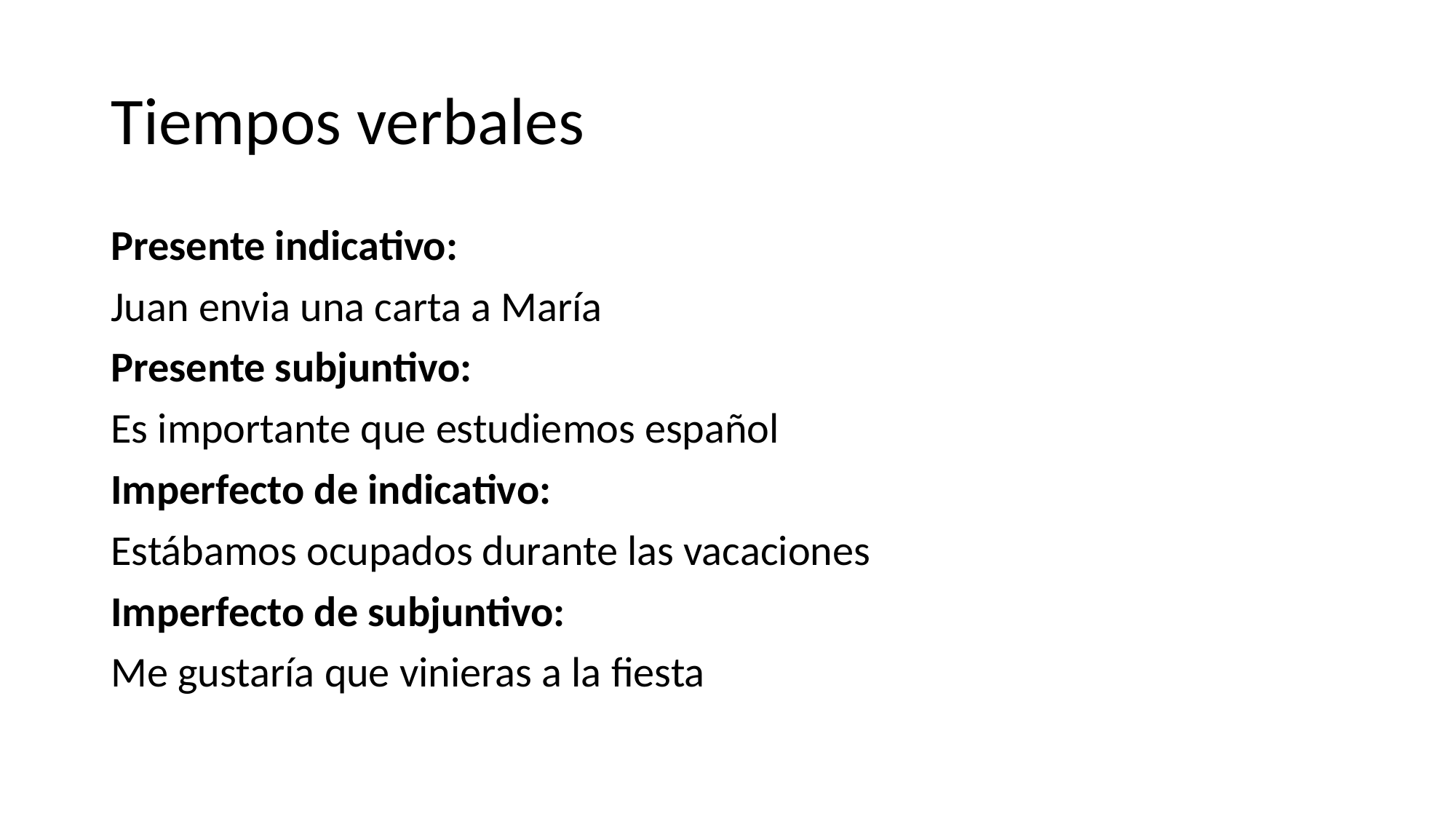

# Tiempos verbales
Presente indicativo:
Juan envia una carta a María
Presente subjuntivo:
Es importante que estudiemos español
Imperfecto de indicativo:
Estábamos ocupados durante las vacaciones
Imperfecto de subjuntivo:
Me gustaría que vinieras a la fiesta